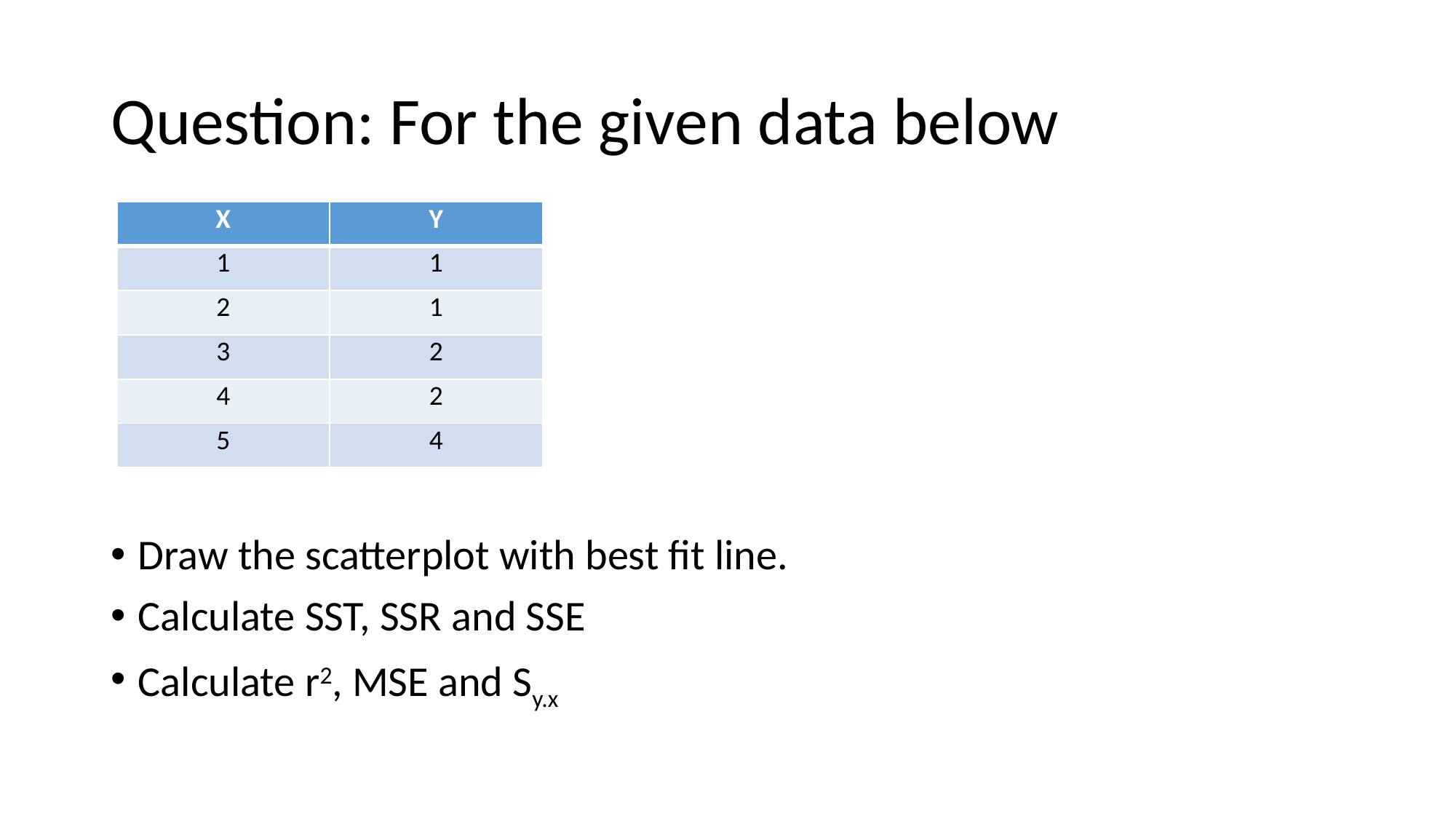

# Question: For the given data below
| X | Y |
| --- | --- |
| 1 | 1 |
| 2 | 1 |
| 3 | 2 |
| 4 | 2 |
| 5 | 4 |

Draw the scatterplot with best fit line.
Calculate SST, SSR and SSE
Calculate r2, MSE and Sy.x